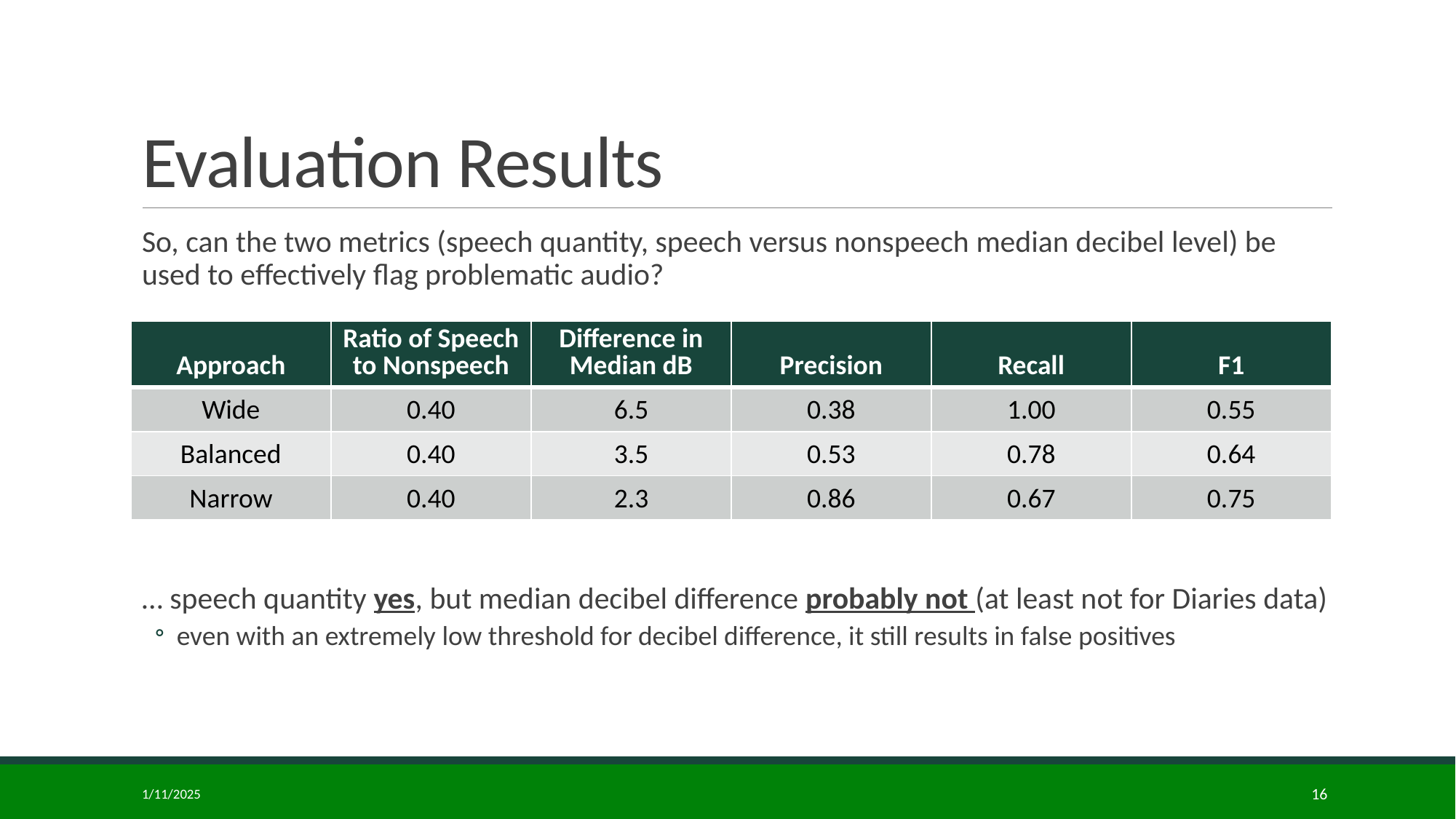

# Evaluation Results
So, can the two metrics (speech quantity, speech versus nonspeech median decibel level) be used to effectively flag problematic audio?

… speech quantity yes, but median decibel difference probably not (at least not for Diaries data)
even with an extremely low threshold for decibel difference, it still results in false positives
| Approach | Ratio of Speech to Nonspeech | Difference in Median dB | Precision | Recall | F1 |
| --- | --- | --- | --- | --- | --- |
| Wide | 0.40 | 6.5 | 0.38 | 1.00 | 0.55 |
| Balanced | 0.40 | 3.5 | 0.53 | 0.78 | 0.64 |
| Narrow | 0.40 | 2.3 | 0.86 | 0.67 | 0.75 |
1/11/2025
16